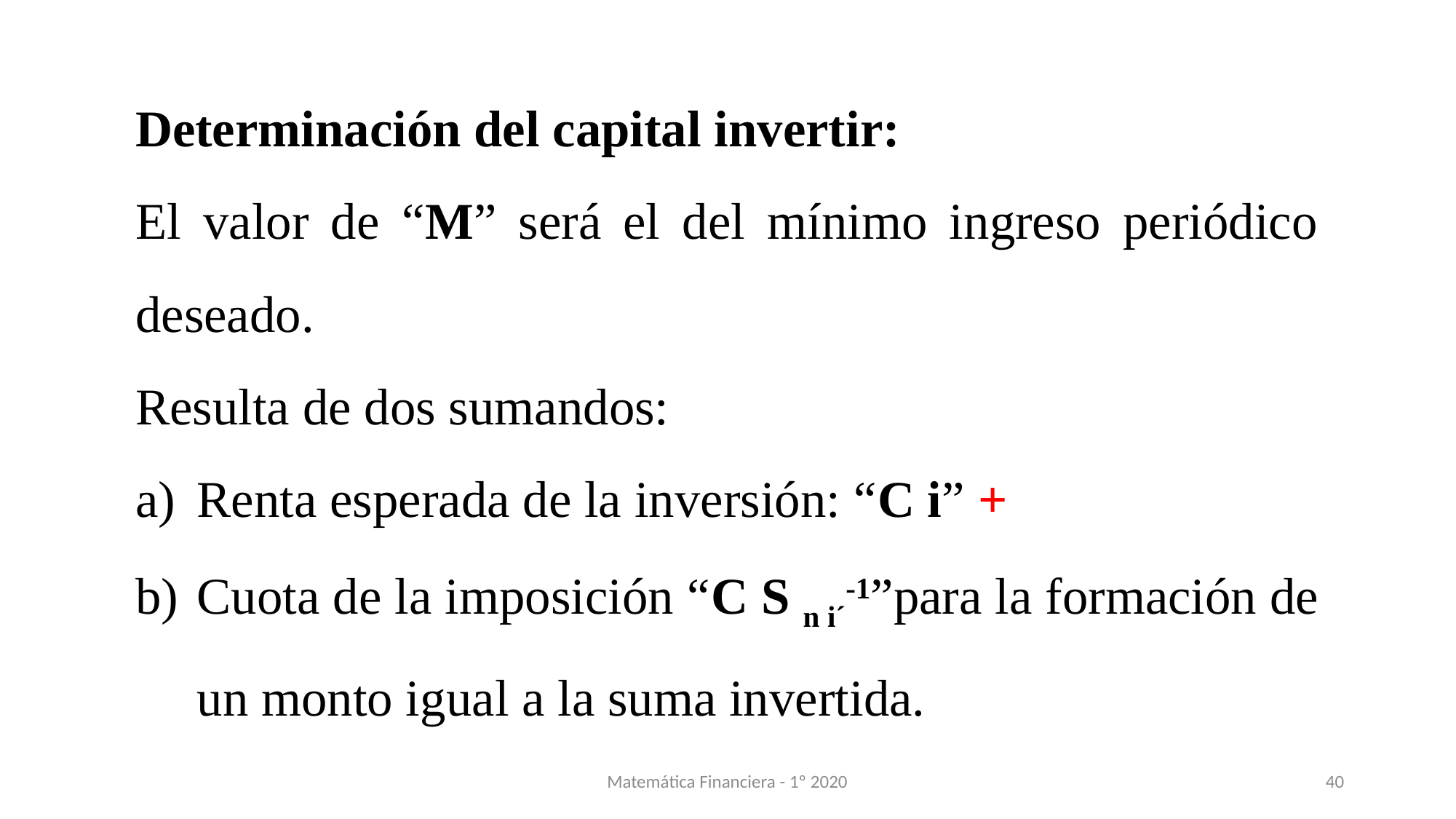

Determinación del capital invertir:
El valor de “M” será el del mínimo ingreso periódico deseado.
Resulta de dos sumandos:
Renta esperada de la inversión: “C i” +
Cuota de la imposición “C S n i´-1”para la formación de un monto igual a la suma invertida.
Matemática Financiera - 1º 2020
40